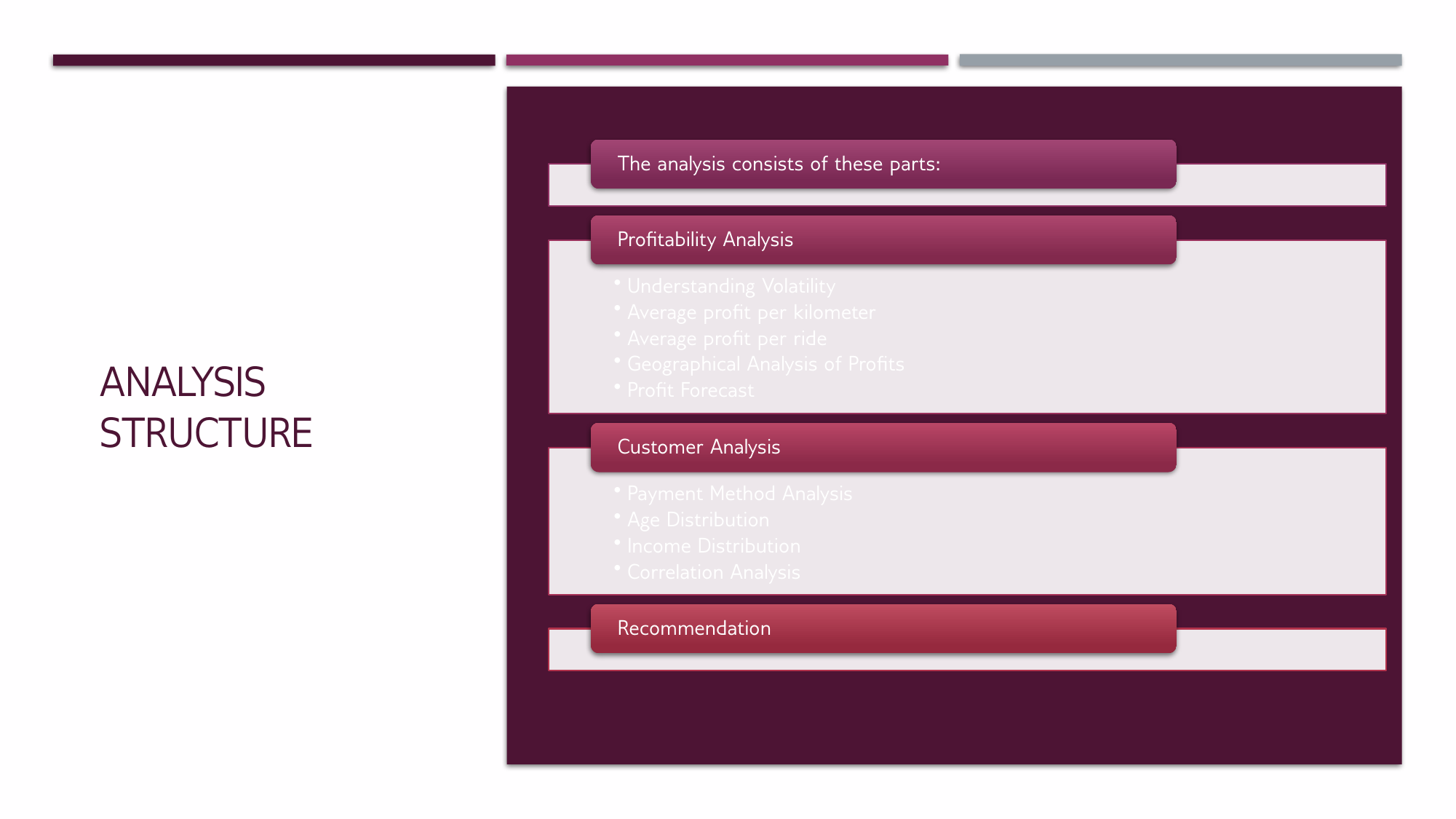

# Analysis structure
The analysis consists of these parts:
Understanding Volatility
Average profit per kilometer
Average profit per ride
Geographical Analysis of Profits
Profit Forecast
Profitability Analysis
Payment Method Analysis
Age Distribution
Income Distribution
Correlation Analysis
Customer Analysis
Recommendation